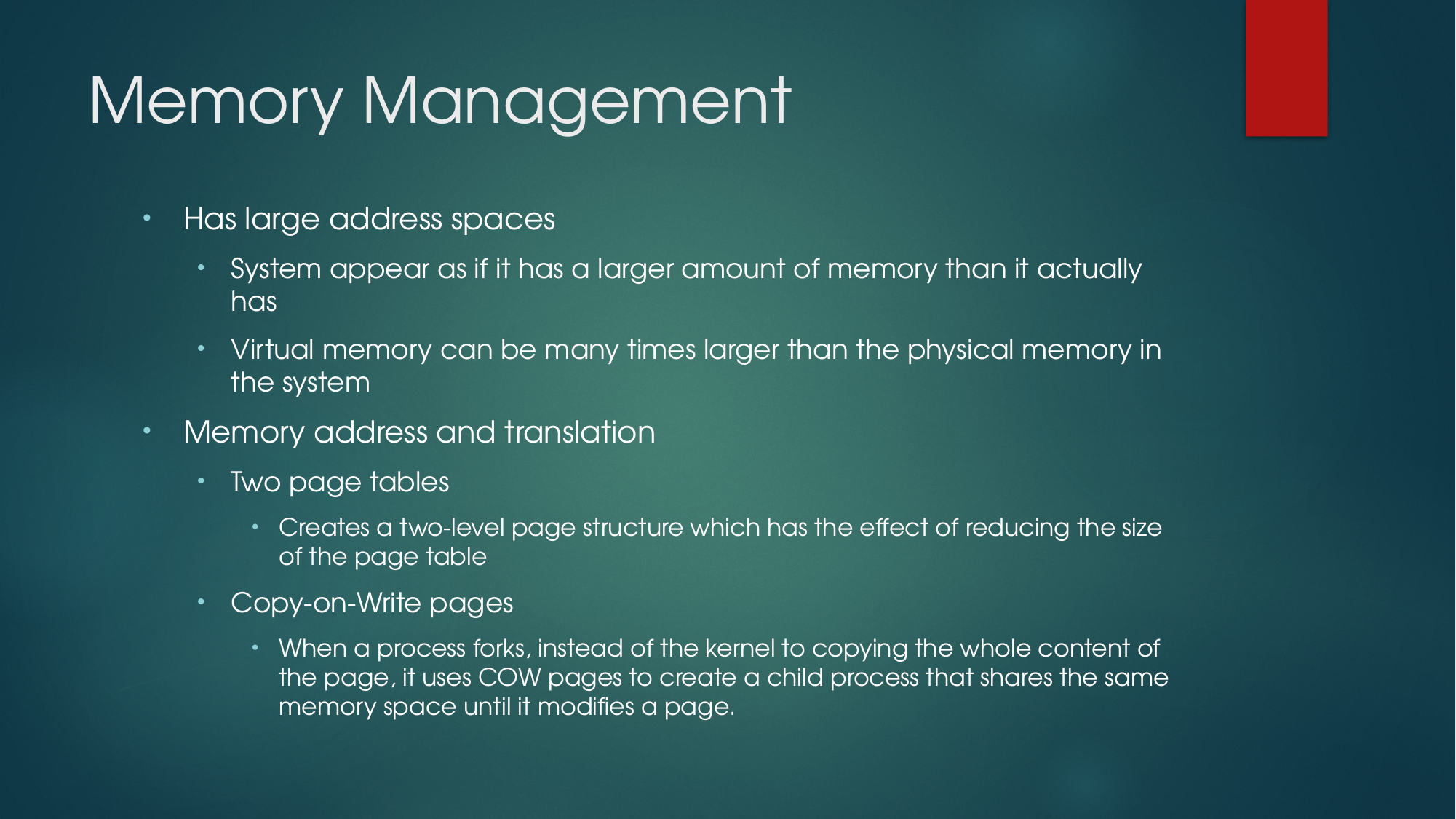

# Memory Management
Has large address spaces
System appear as if it has a larger amount of memory than it actually has
Virtual memory can be many times larger than the physical memory in the system
Memory address and translation
Two page tables
Creates a two-level page structure which has the effect of reducing the size of the page table
Copy-on-Write pages
When a process forks, instead of the kernel to copying the whole content of the page, it uses COW pages to create a child process that shares the same memory space until it modifies a page.